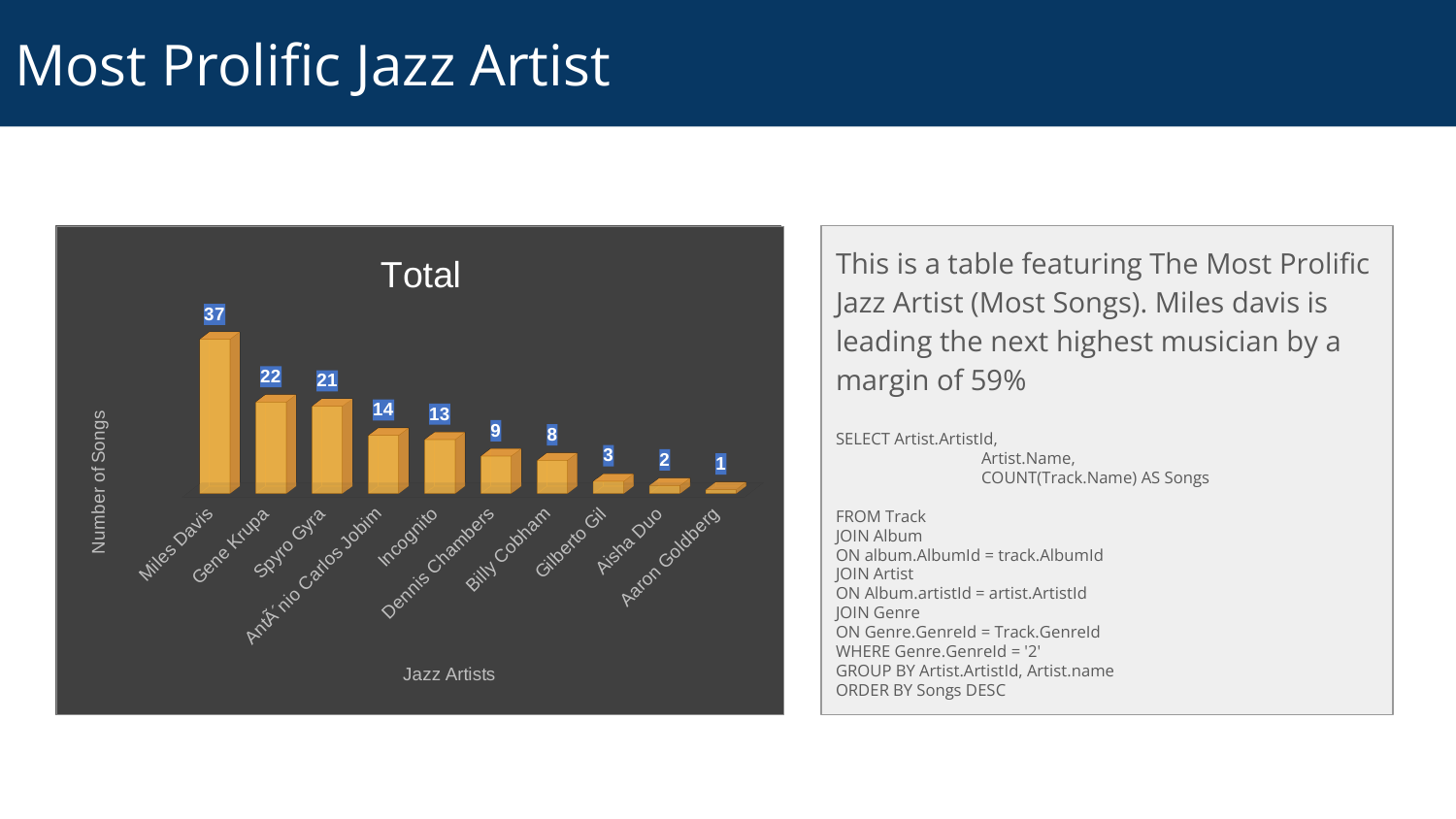

# Most Prolific Jazz Artist
<visualization>

[unsupported chart]

This is a table featuring The Most Prolific Jazz Artist (Most Songs). Miles davis is leading the next highest musician by a margin of 59%
SELECT Artist.ArtistId,
	Artist.Name,
	COUNT(Track.Name) AS Songs

FROM Track
JOIN Album
ON album.AlbumId = track.AlbumId
JOIN Artist
ON Album.artistId = artist.ArtistId
JOIN Genre
ON Genre.GenreId = Track.GenreId
WHERE Genre.GenreId = '2'
GROUP BY Artist.ArtistId, Artist.name
ORDER BY Songs DESC